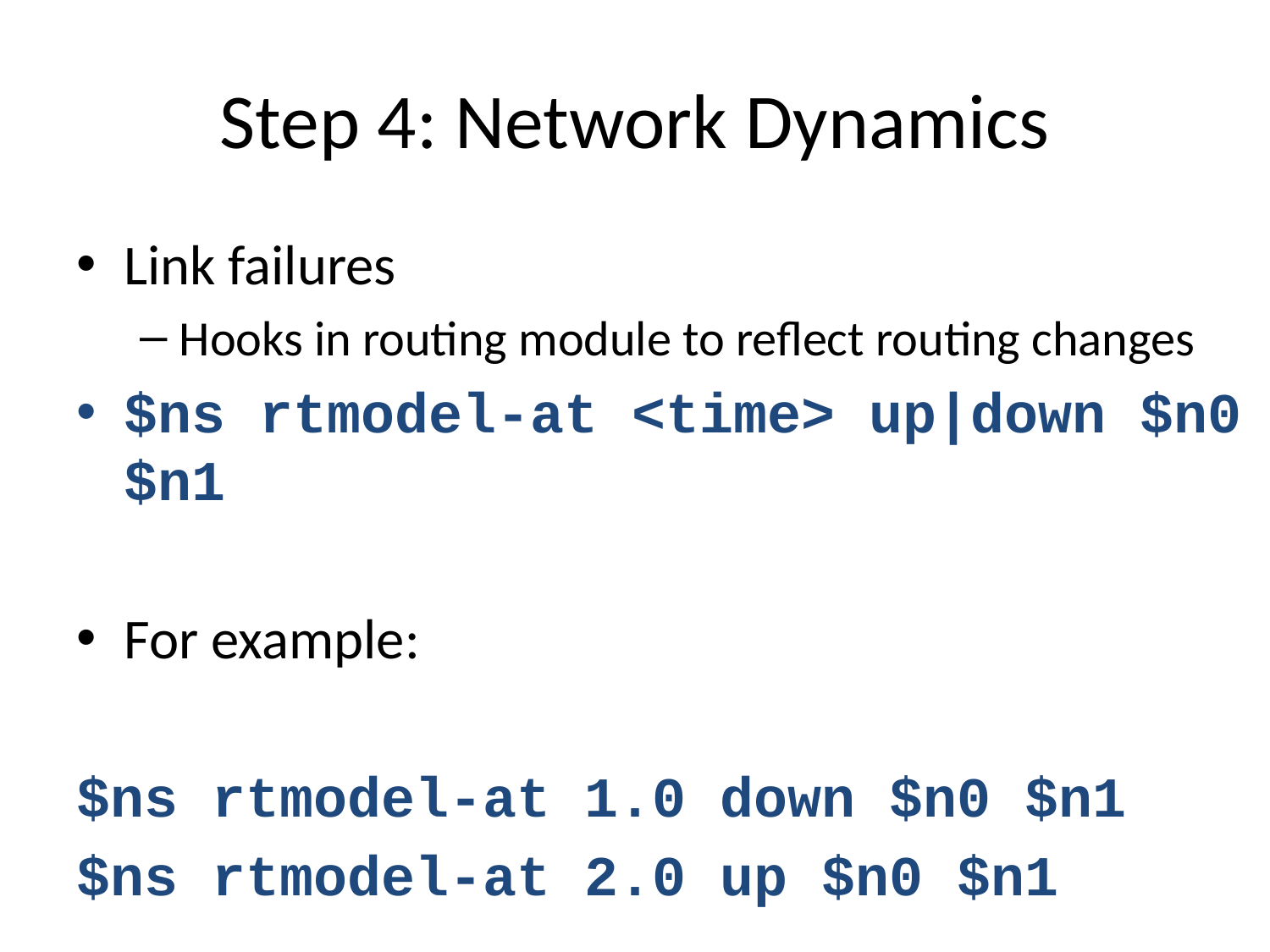

# Step 4: Network Dynamics
Link failures
Hooks in routing module to reflect routing changes
$ns rtmodel-at <time> up|down $n0 $n1

For example:

$ns rtmodel-at 1.0 down $n0 $n1
$ns rtmodel-at 2.0 up $n0 $n1